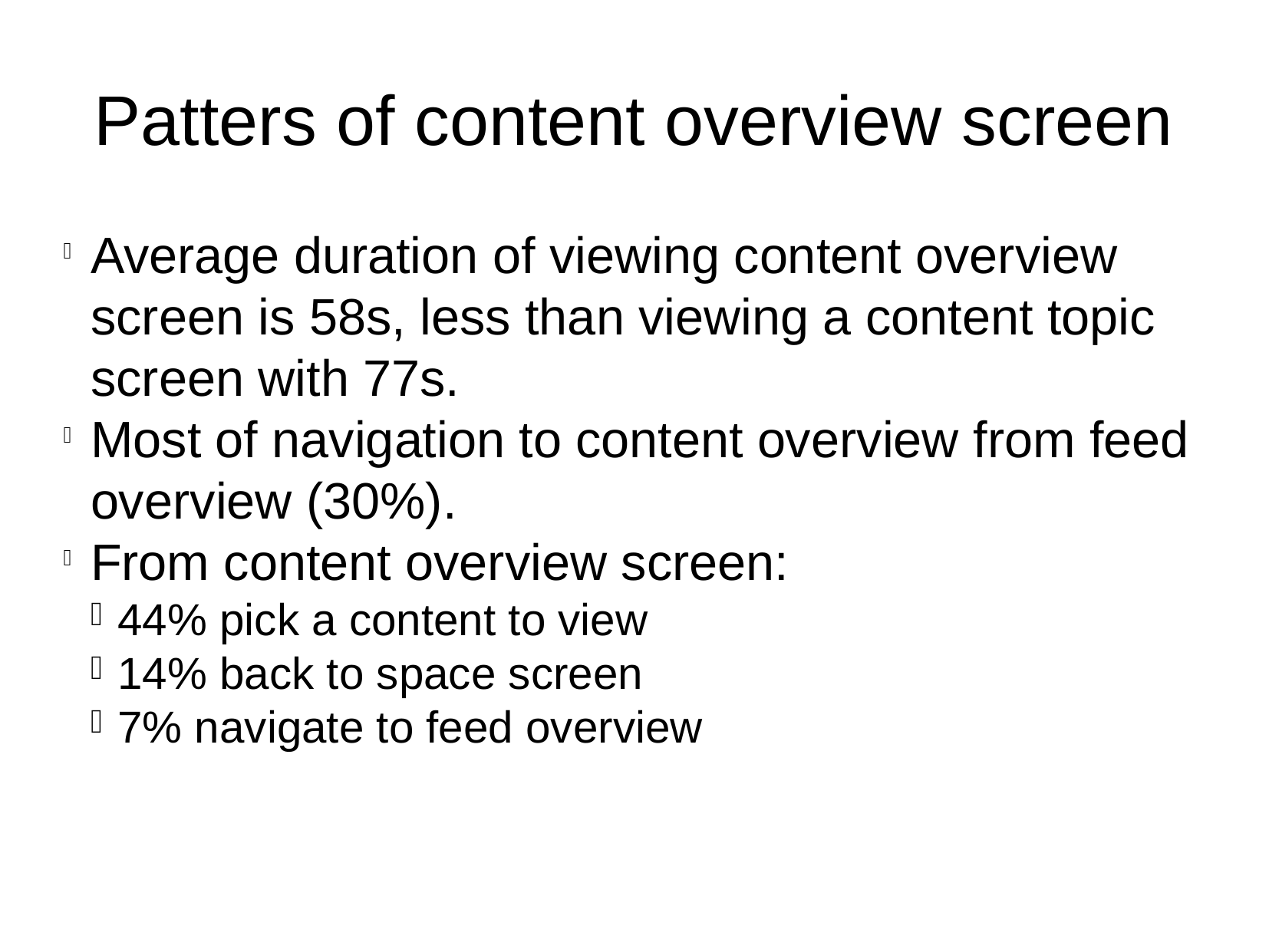

Patters of content overview screen
Average duration of viewing content overview screen is 58s, less than viewing a content topic screen with 77s.
Most of navigation to content overview from feed overview (30%).
From content overview screen:
44% pick a content to view
14% back to space screen
7% navigate to feed overview